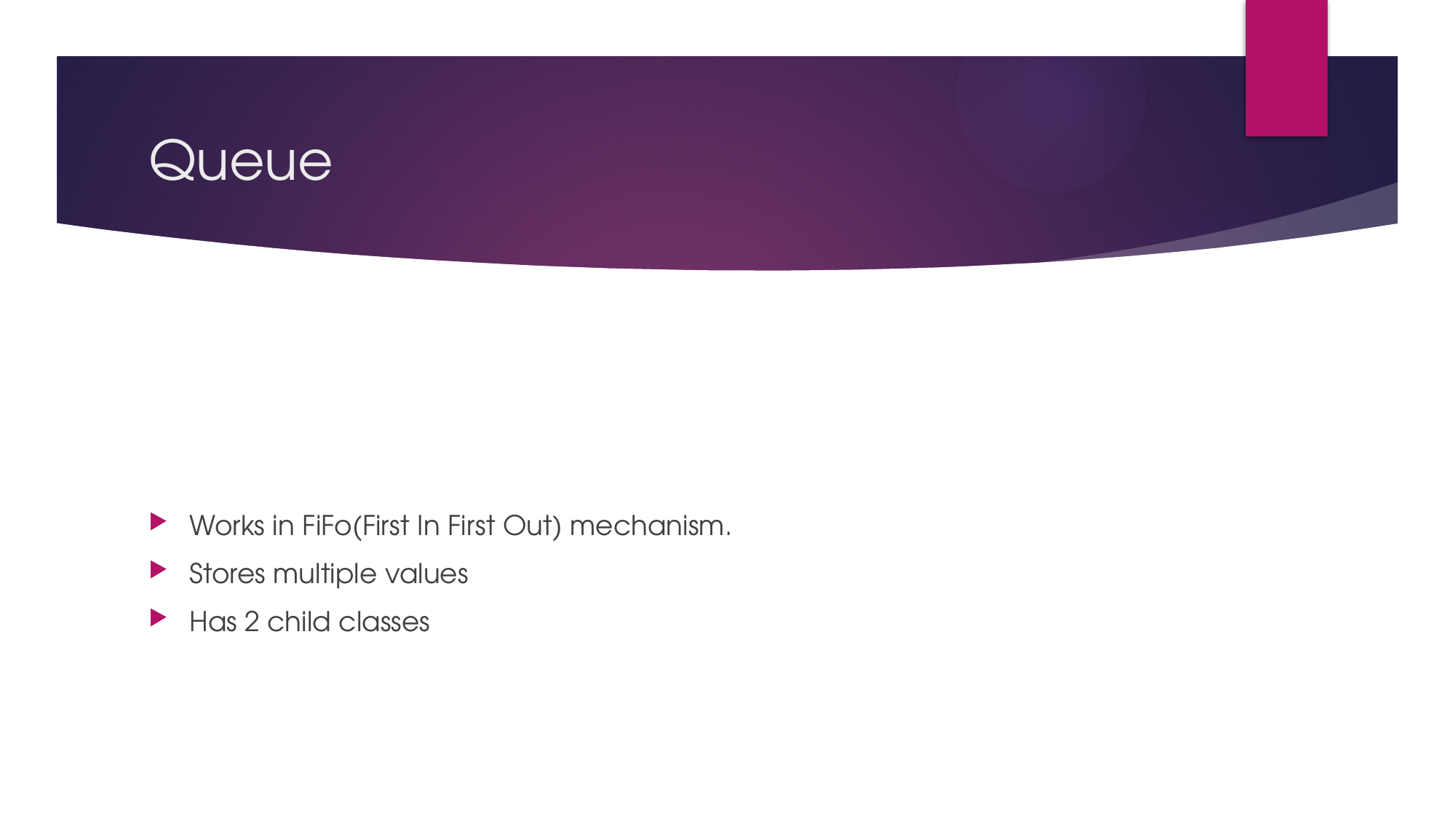

# Queue

Works in FiFo(First In First Out) mechanism.
Stores multiple values
Has 2 child classes